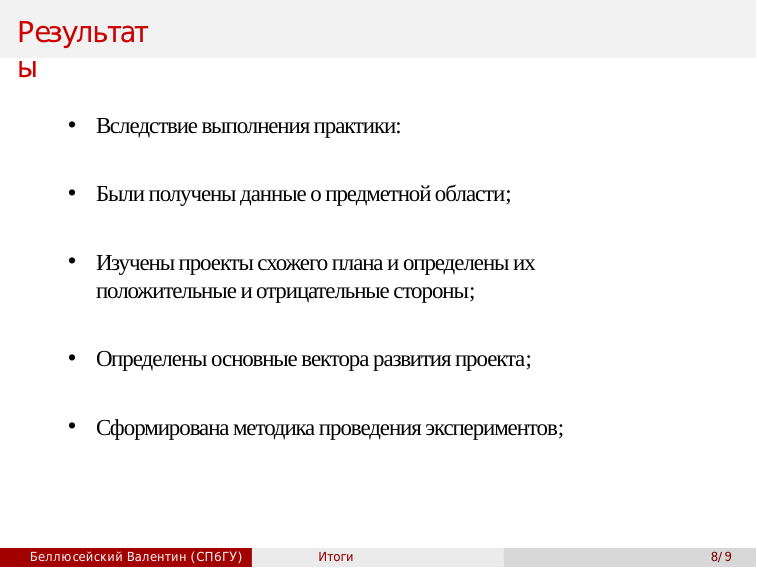

# Результаты
Вследствие выполнения практики:

Были получены данные о предметной области;

Изучены проекты схожего плана и определены их положительные и отрицательные стороны;

Определены основные вектора развития проекта;

Сформирована методика проведения экспериментов;

Беллюсейский Валентин (СПбГУ)
Итоги
8/9